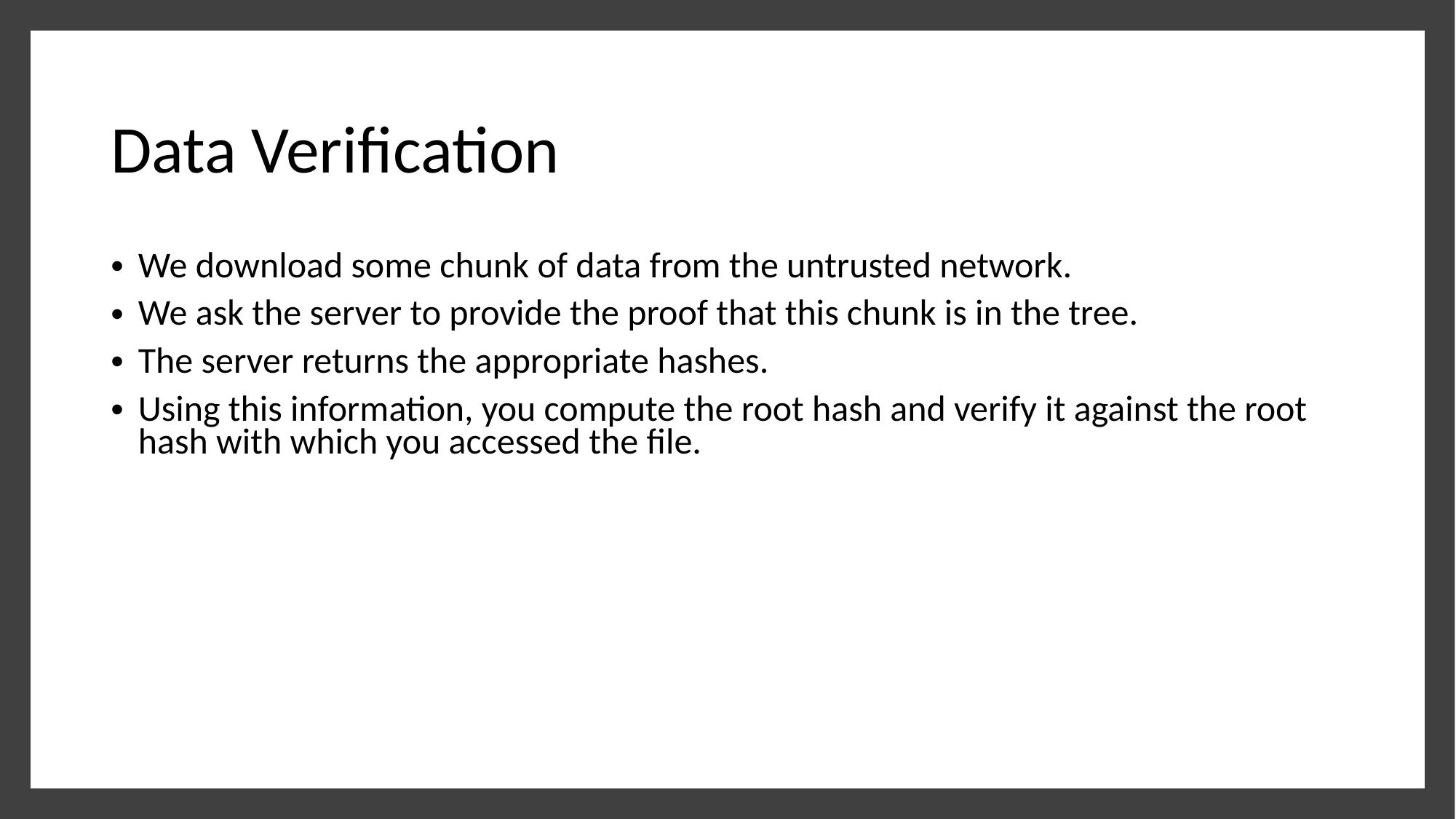

# Data Verification
We download some chunk of data from the untrusted network.
We ask the server to provide the proof that this chunk is in the tree.
The server returns the appropriate hashes.
Using this information, you compute the root hash and verify it against the root hash with which you accessed the file.